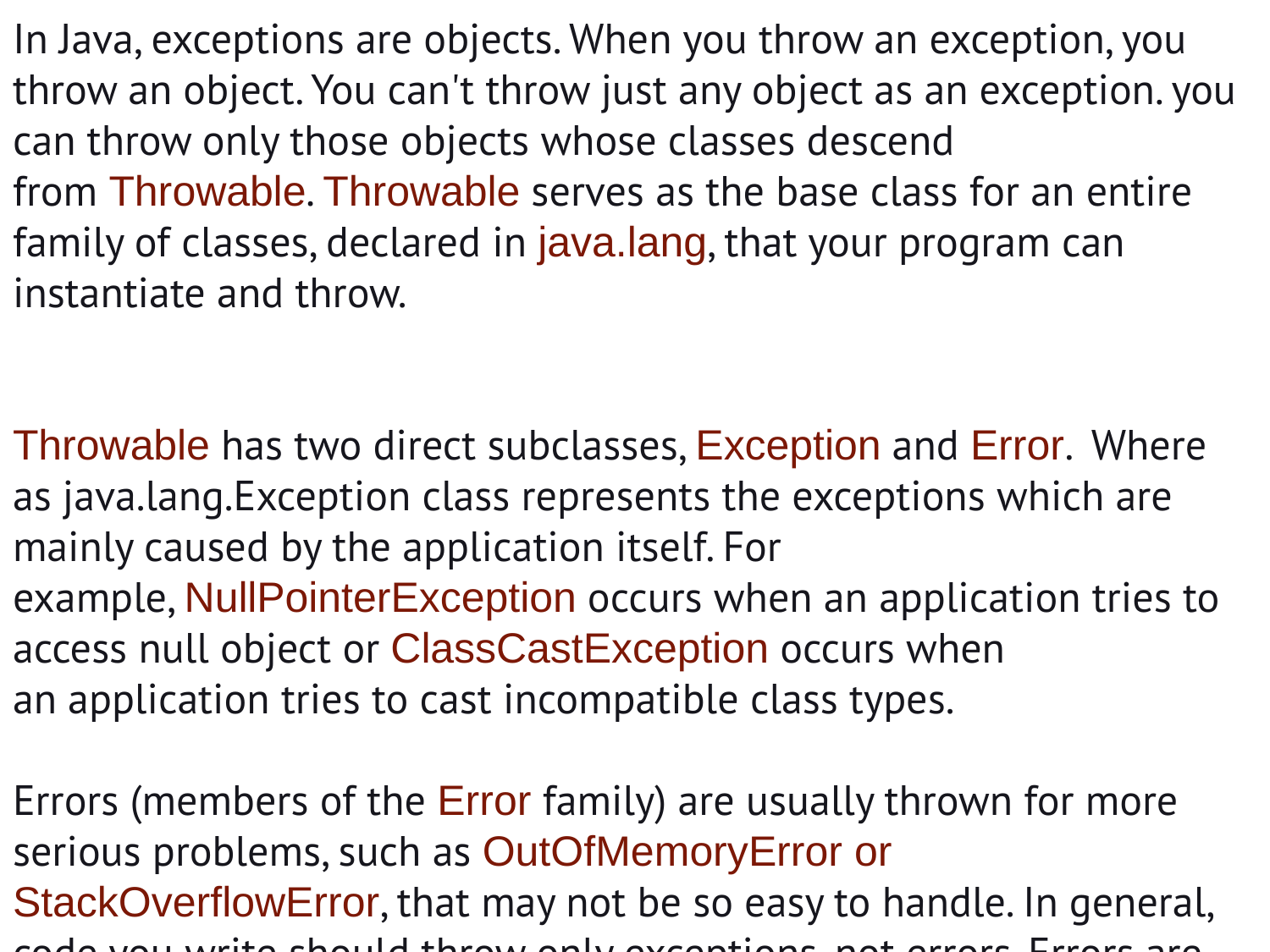

In Java, exceptions are objects. When you throw an exception, you throw an object. You can't throw just any object as an exception. you can throw only those objects whose classes descend from Throwable. Throwable serves as the base class for an entire family of classes, declared in java.lang, that your program can instantiate and throw.

Throwable has two direct subclasses, Exception and Error.  Where as java.lang.Exception class represents the exceptions which are mainly caused by the application itself. For example, NullPointerException occurs when an application tries to access null object or ClassCastException occurs when an application tries to cast incompatible class types.

Errors (members of the Error family) are usually thrown for more serious problems, such as OutOfMemoryError or StackOverflowError, that may not be so easy to handle. In general, code you write should throw only exceptions, not errors. Errors are usually thrown by the methods of the Java API, or by the Java virtual machine itself, due to environment issues.
www.java652.com